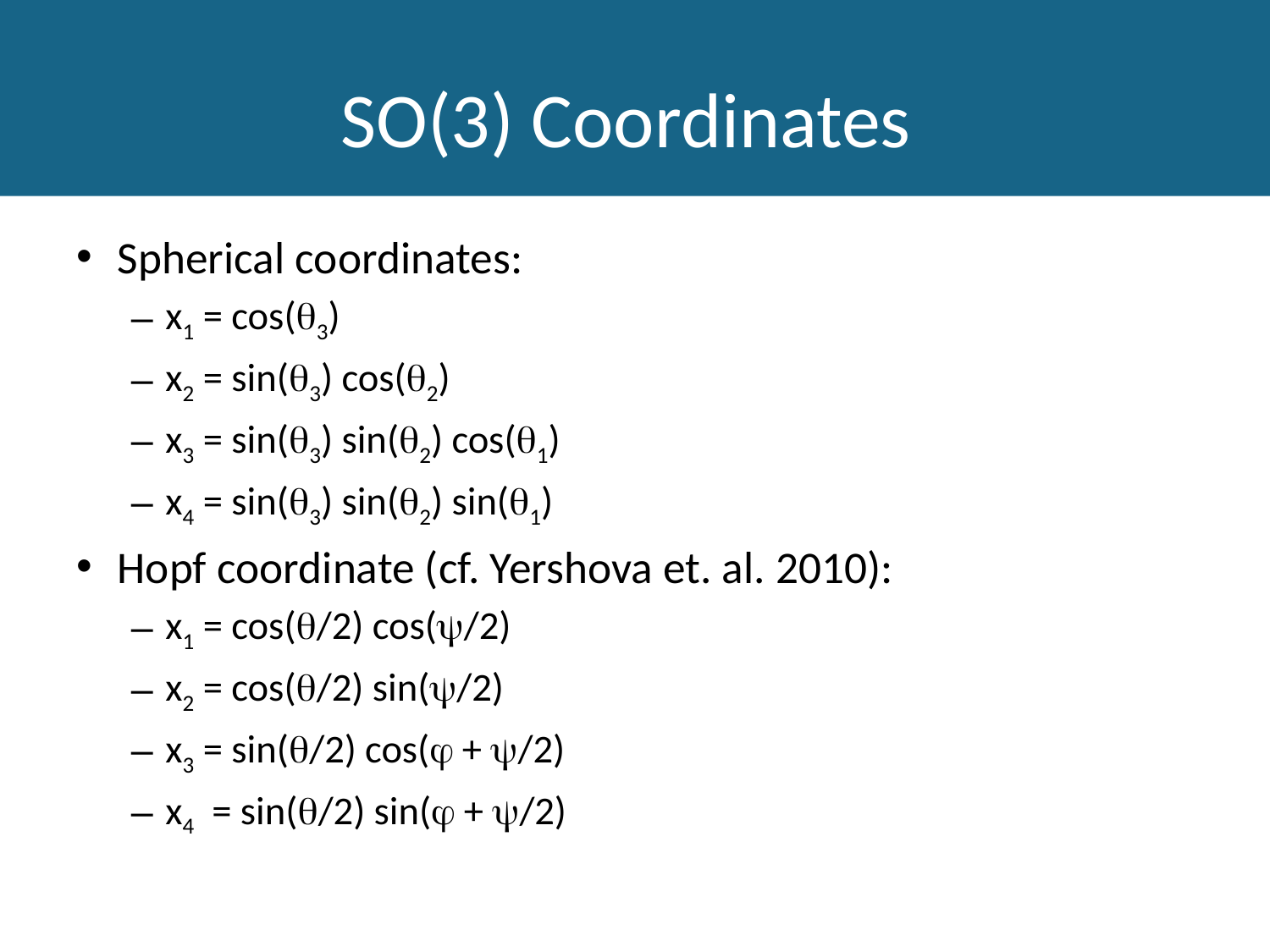

# SO(3) Coordinates
Spherical coordinates:
x1 = cos(θ3)
x2 = sin(θ3) cos(θ2)
x3 = sin(θ3) sin(θ2) cos(θ1)
x4 = sin(θ3) sin(θ2) sin(θ1)
Hopf coordinate (cf. Yershova et. al. 2010):
x1 = cos(θ/2) cos(ψ/2)
x2 = cos(θ/2) sin(ψ/2)
x3 = sin(θ/2) cos(ϕ + ψ/2)
x4  = sin(θ/2) sin(ϕ + ψ/2)